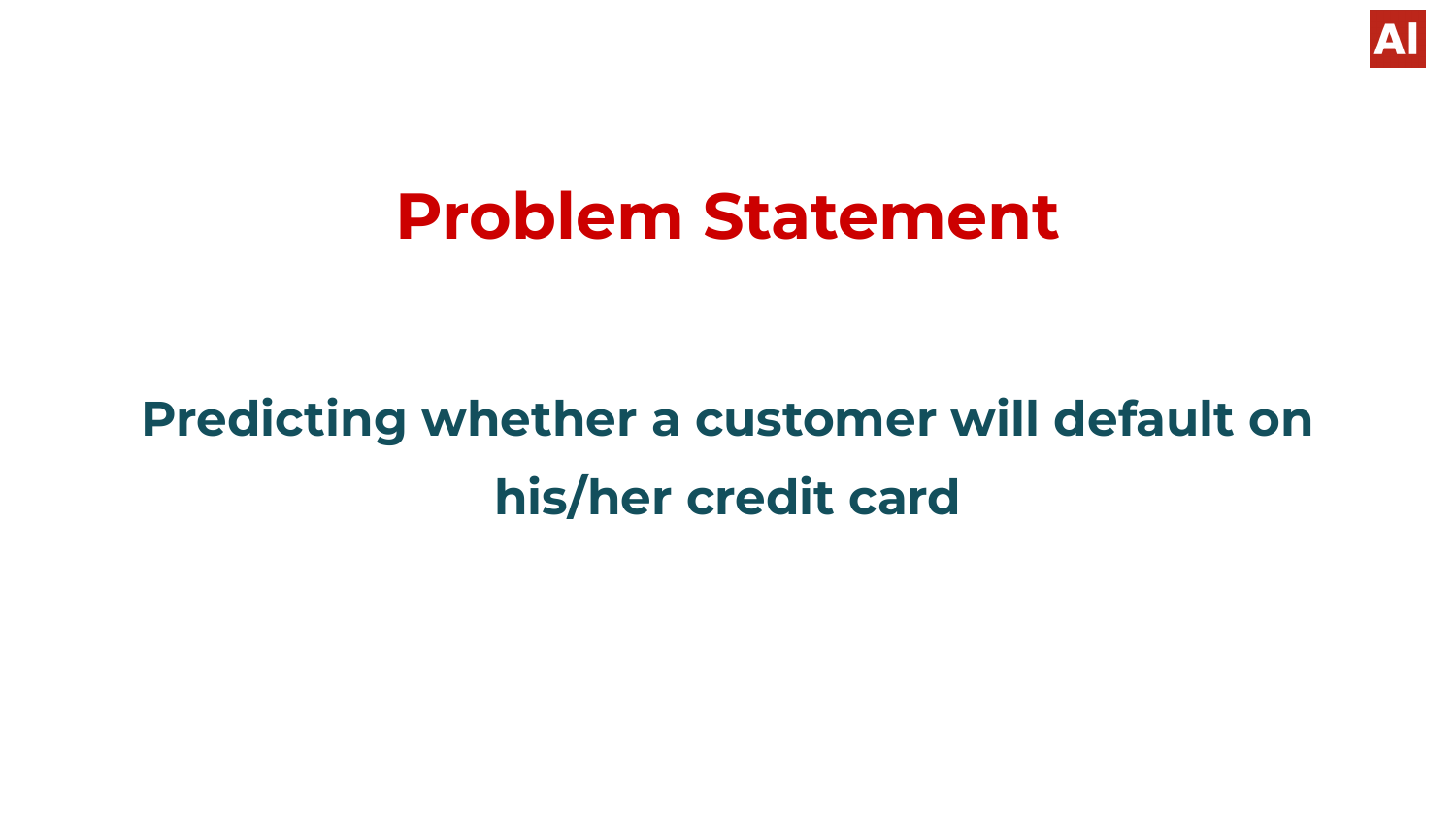

# Problem Statement
Predicting whether a customer will default on his/her credit card